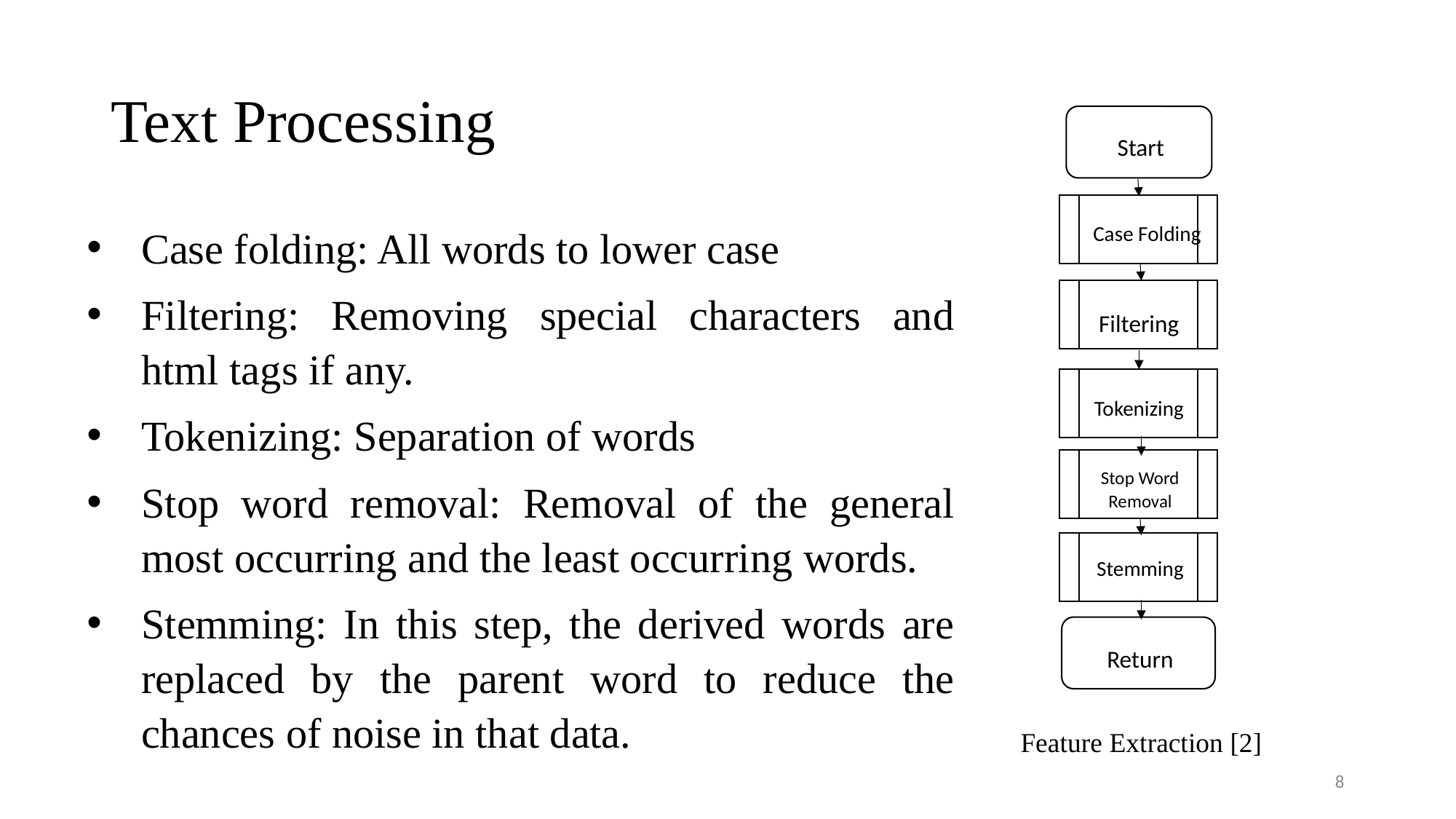

# Text Processing

Start

Case folding: All words to lower case
Filtering: Removing special characters and html tags if any.
Tokenizing: Separation of words
Stop word removal: Removal of the general most occurring and the least occurring words.
Stemming: In this step, the derived words are replaced by the parent word to reduce the chances of noise in that data.
Case Folding

Filtering

Tokenizing

Stop Word Removal

Stemming

Return
Feature Extraction [2]
8